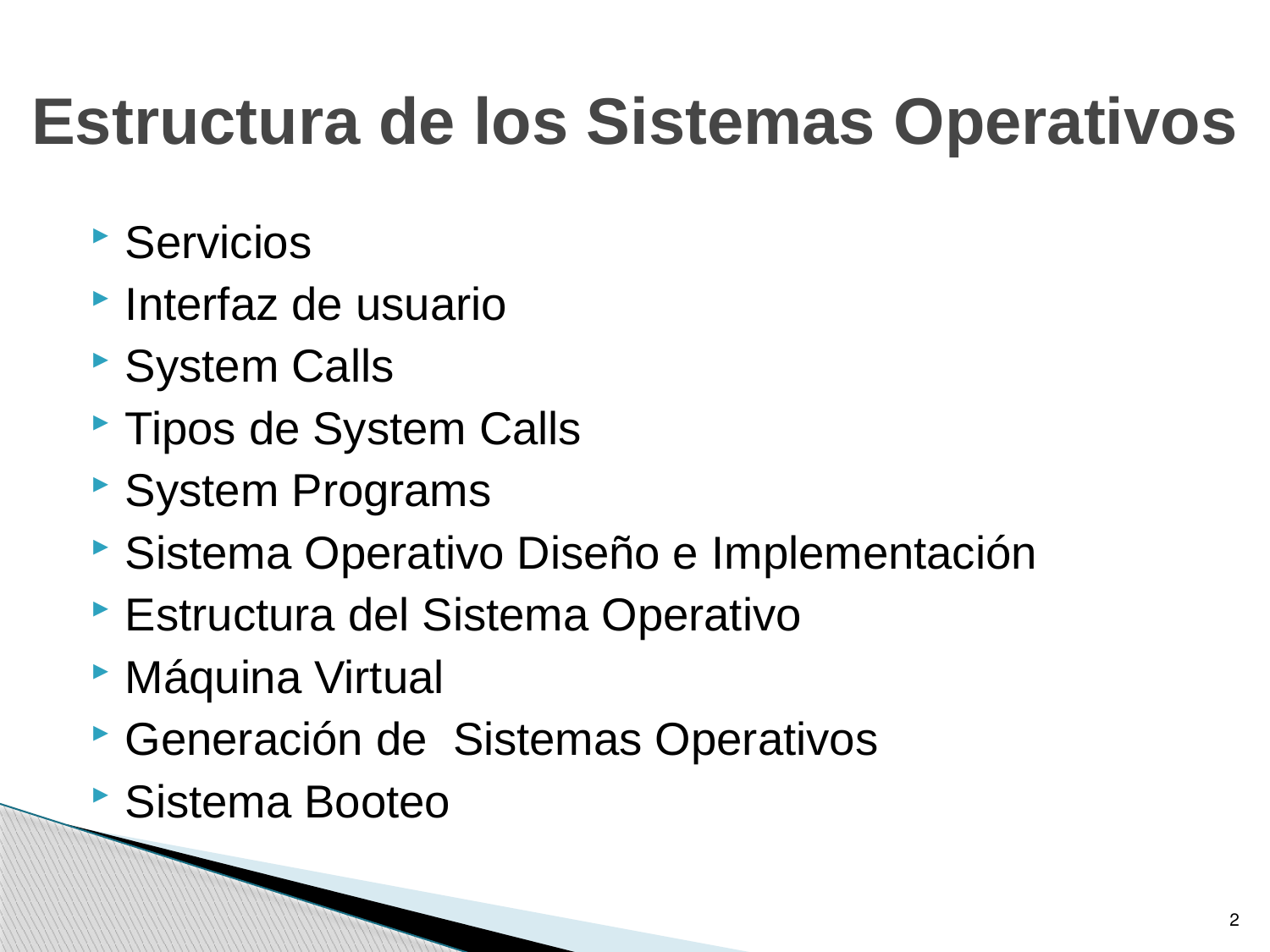

# Estructura de los Sistemas Operativos
Servicios
Interfaz de usuario
System Calls
Tipos de System Calls
System Programs
Sistema Operativo Diseño e Implementación
Estructura del Sistema Operativo
Máquina Virtual
Generación de  Sistemas Operativos
Sistema Booteo
2